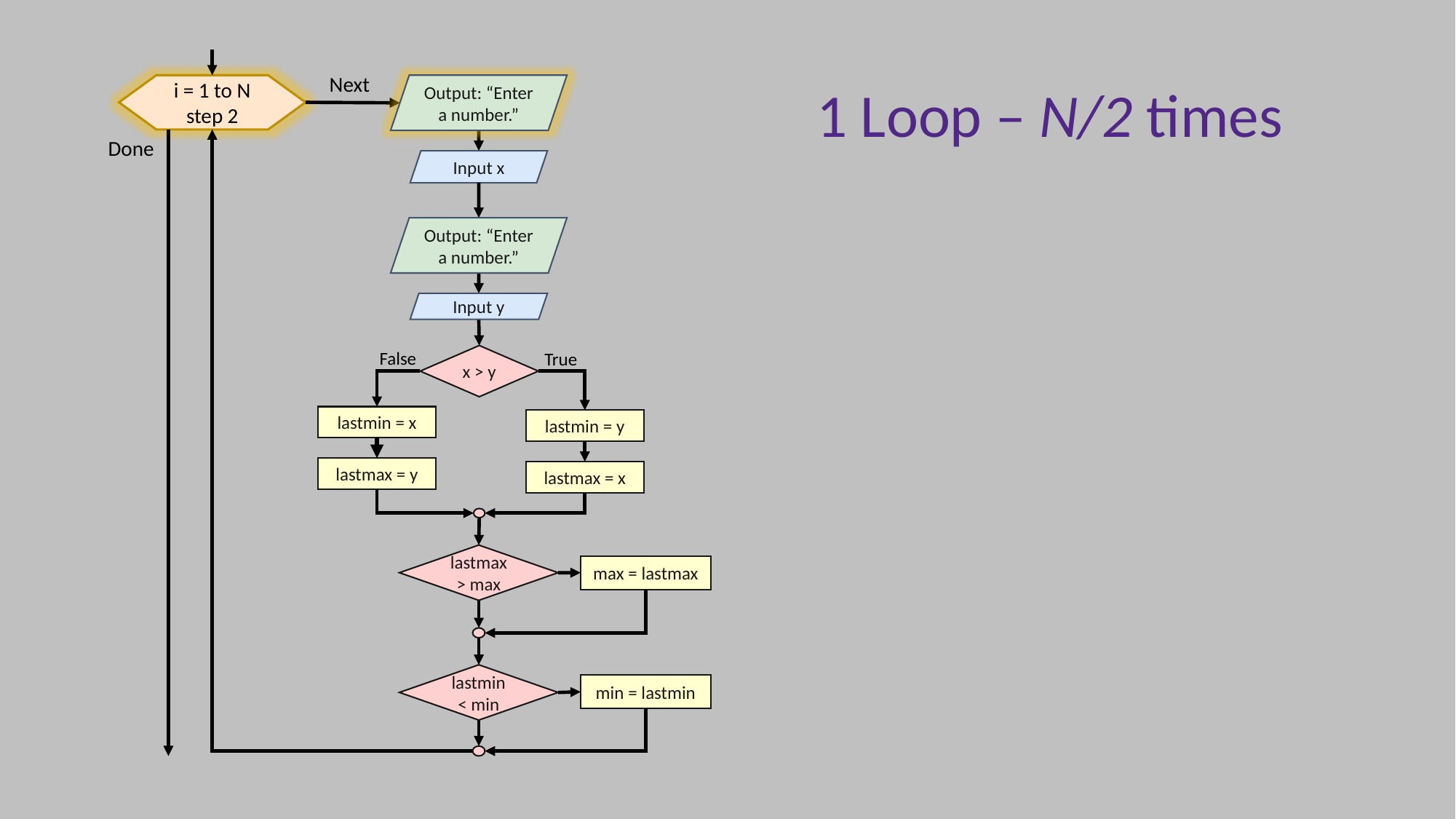

Next
1 Loop – N/2 times
i = 1 to N step 2
Output: “Enter a number.”
Done
Input x
Output: “Enter a number.”
Input y
False
True
x > y
lastmin = x
lastmax = y
lastmin = y
lastmax = x

lastmax > max
max = lastmax

lastmin < min
min = lastmin